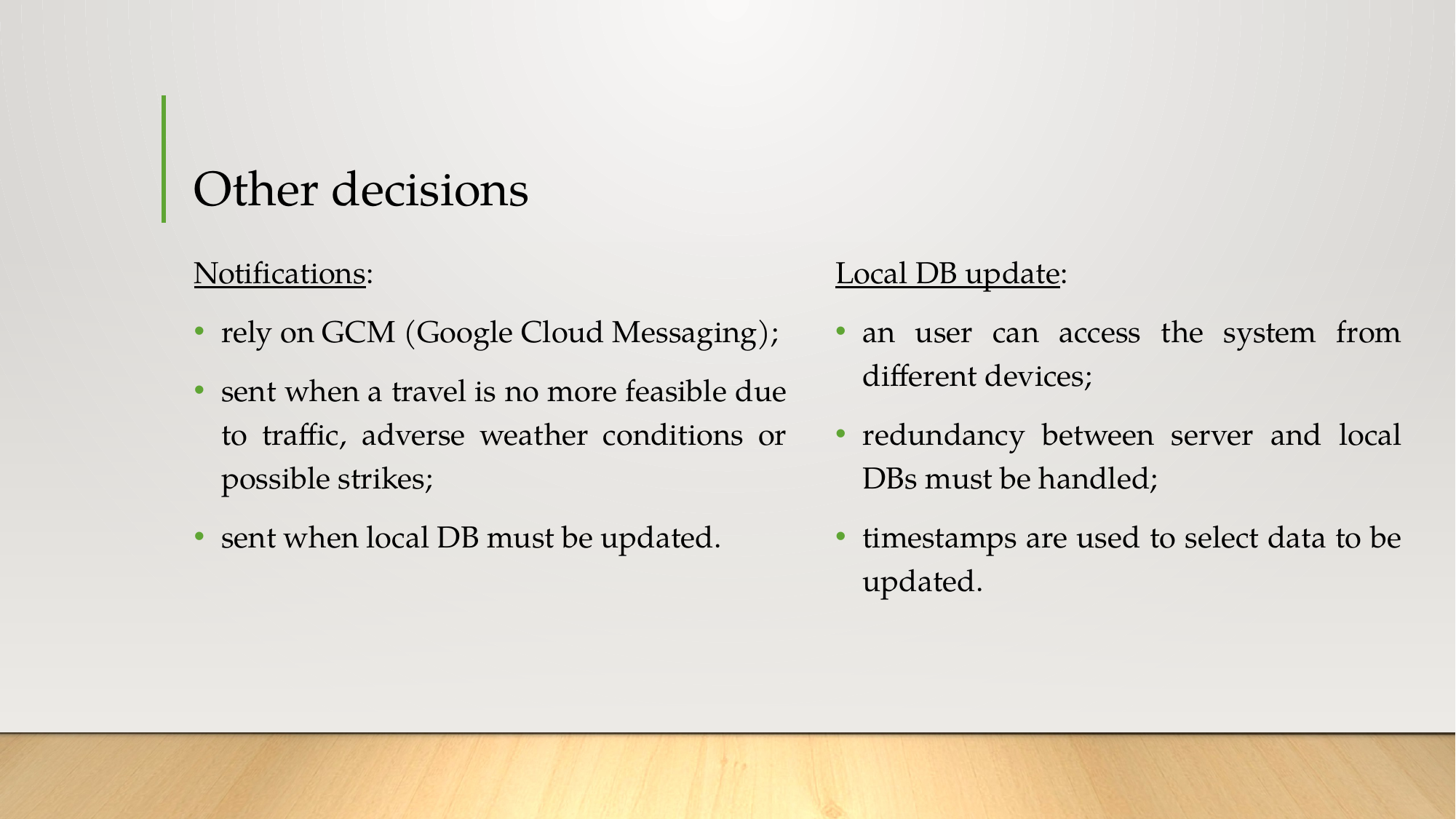

# Other decisions
Local DB update:
an user can access the system from different devices;
redundancy between server and local DBs must be handled;
timestamps are used to select data to be updated.

Notifications:
rely on GCM (Google Cloud Messaging);
sent when a travel is no more feasible due to traffic, adverse weather conditions or possible strikes;
sent when local DB must be updated.